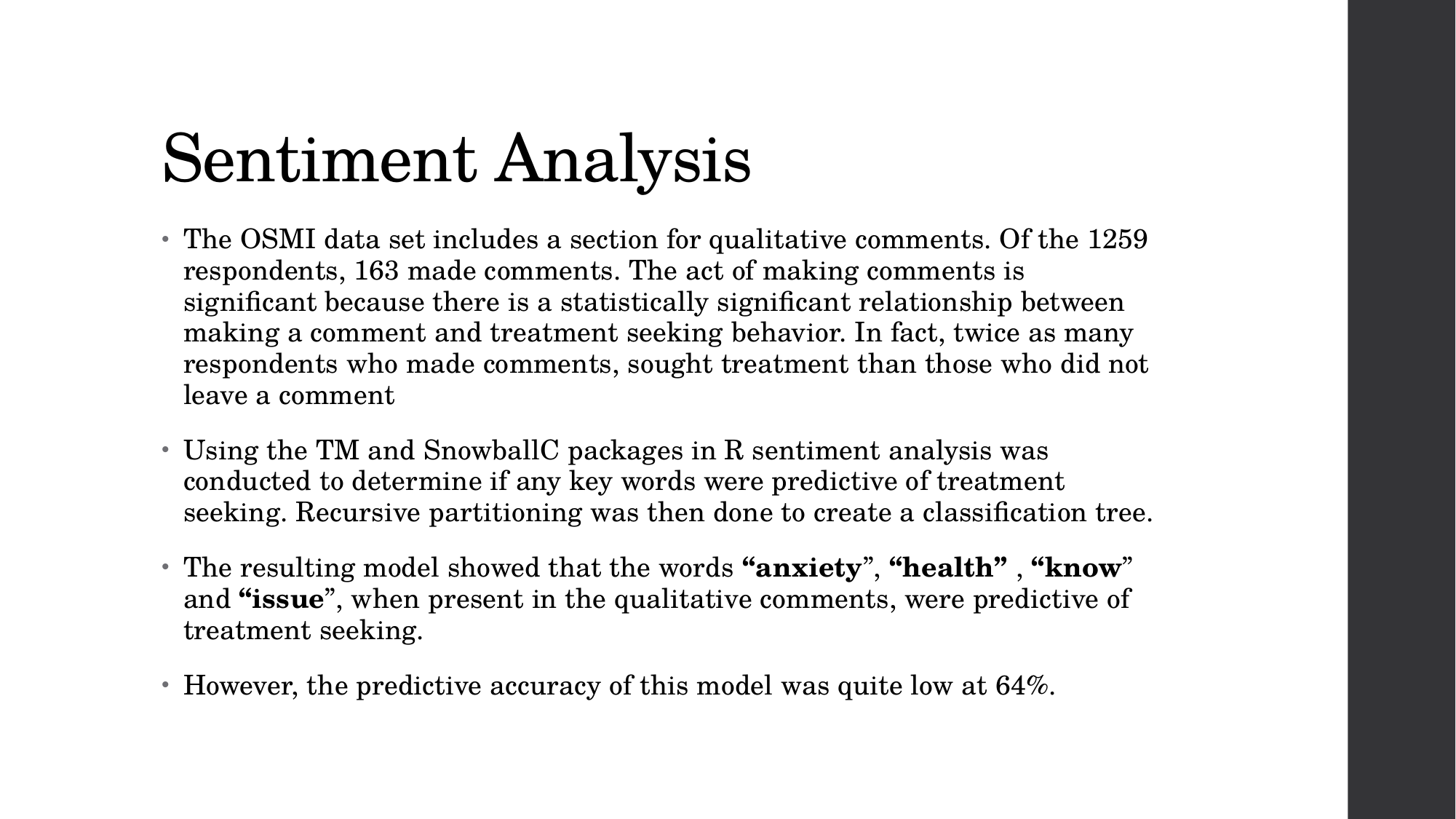

# Sentiment Analysis
The OSMI data set includes a section for qualitative comments. Of the 1259 respondents, 163 made comments. The act of making comments is significant because there is a statistically significant relationship between making a comment and treatment seeking behavior. In fact, twice as many respondents who made comments, sought treatment than those who did not leave a comment
Using the TM and SnowballC packages in R sentiment analysis was conducted to determine if any key words were predictive of treatment seeking. Recursive partitioning was then done to create a classification tree.
The resulting model showed that the words “anxiety”, “health” , “know” and “issue”, when present in the qualitative comments, were predictive of treatment seeking.
However, the predictive accuracy of this model was quite low at 64%.